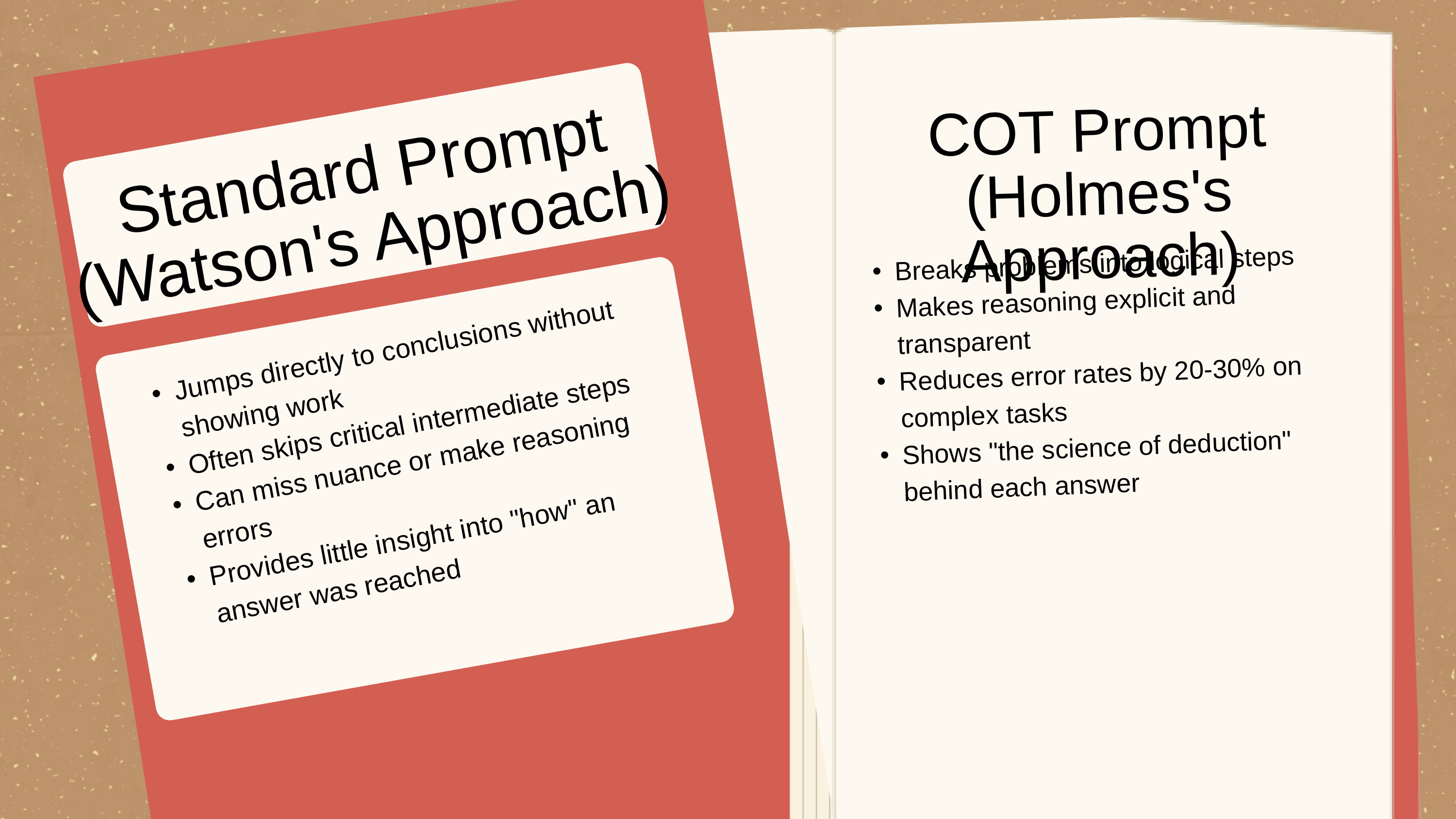

COT Prompt (Holmes's Approach)

Standard Prompt (Watson's Approach)

Breaks problems into logical steps
Makes reasoning explicit and transparent
Reduces error rates by 20-30% on complex tasks
Shows "the science of deduction" behind each answer

Jumps directly to conclusions without showing work
Often skips critical intermediate steps
Can miss nuance or make reasoning errors
Provides little insight into "how" an answer was reached